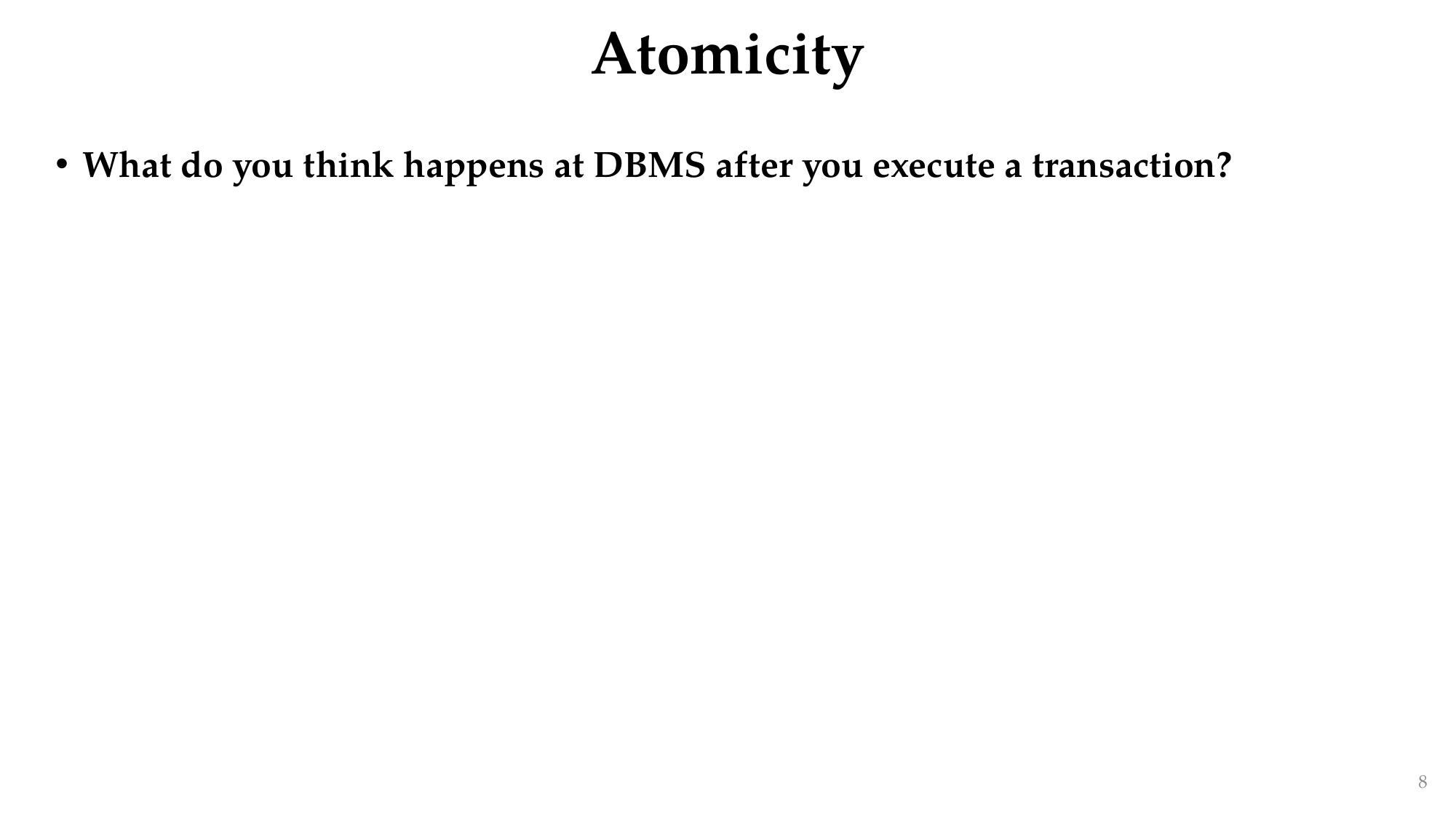

# Atomicity
What do you think happens at DBMS after you execute a transaction?
8